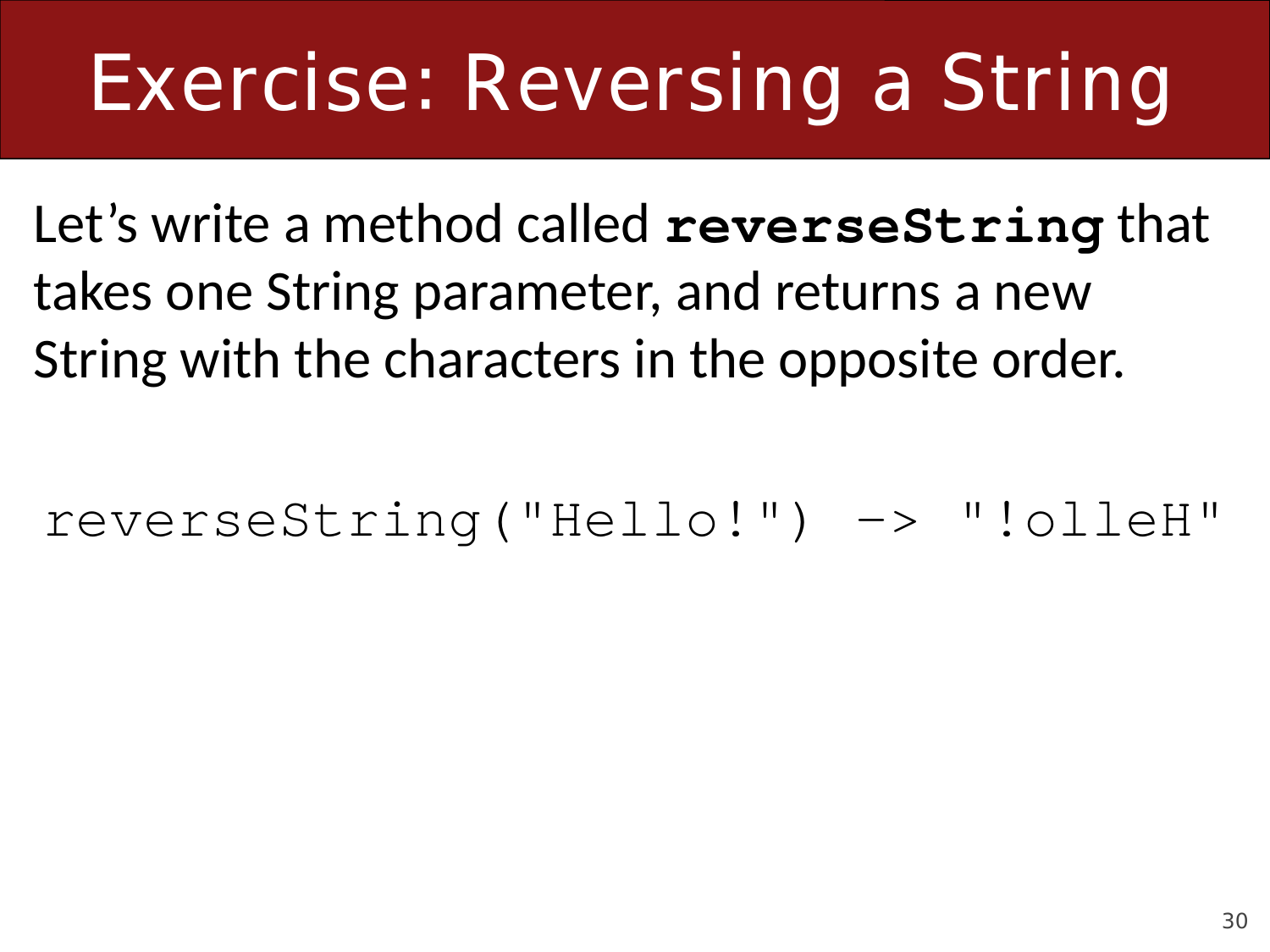

# Exercise: Reversing a String
Let’s write a method called reverseString that takes one String parameter, and returns a new String with the characters in the opposite order.

reverseString("Hello!") -> "!olleH"